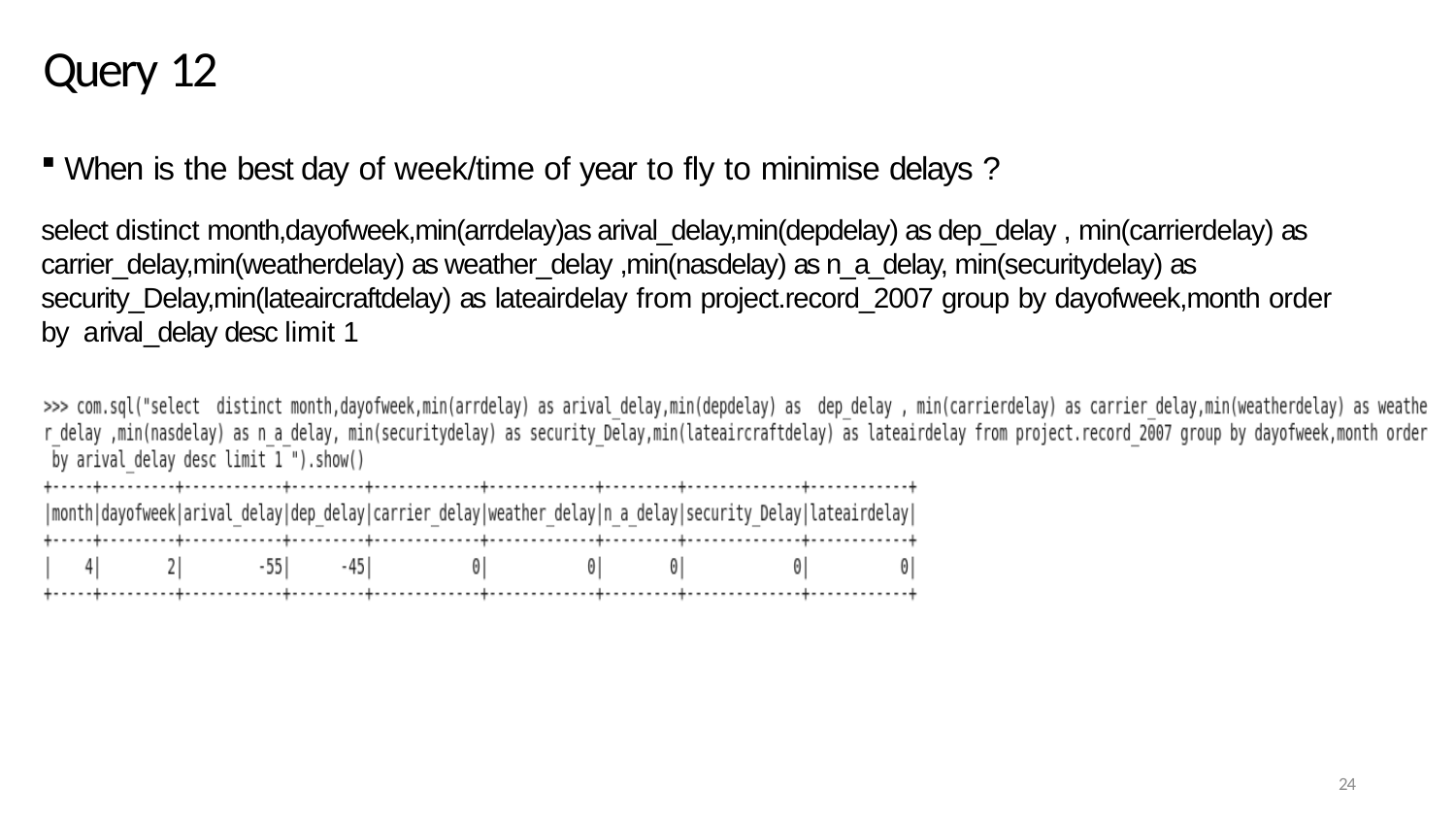

# Query 12
When is the best day of week/time of year to fly to minimise delays ?
select distinct month,dayofweek,min(arrdelay)as arival_delay,min(depdelay) as dep_delay , min(carrierdelay) as  carrier_delay,min(weatherdelay) as weather_delay ,min(nasdelay) as n_a_delay, min(securitydelay) as  security_Delay,min(lateaircraftdelay) as lateairdelay from project.record_2007 group by dayofweek,month order by  arival_delay desc limit 1

24